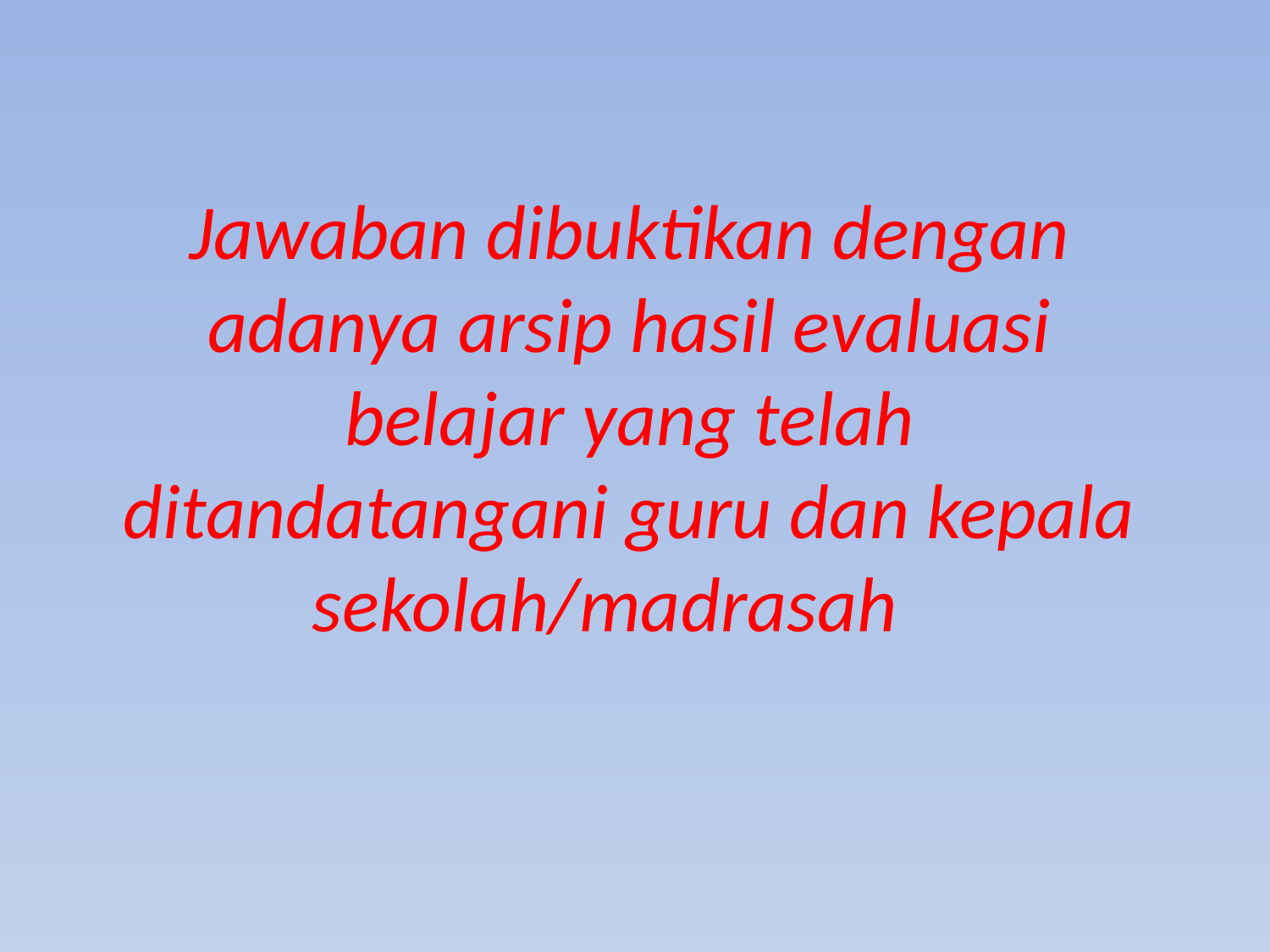

Jawaban dibuktikan dengan adanya arsip hasil evaluasi belajar yang telah ditandatangani guru dan kepala sekolah/madrasah